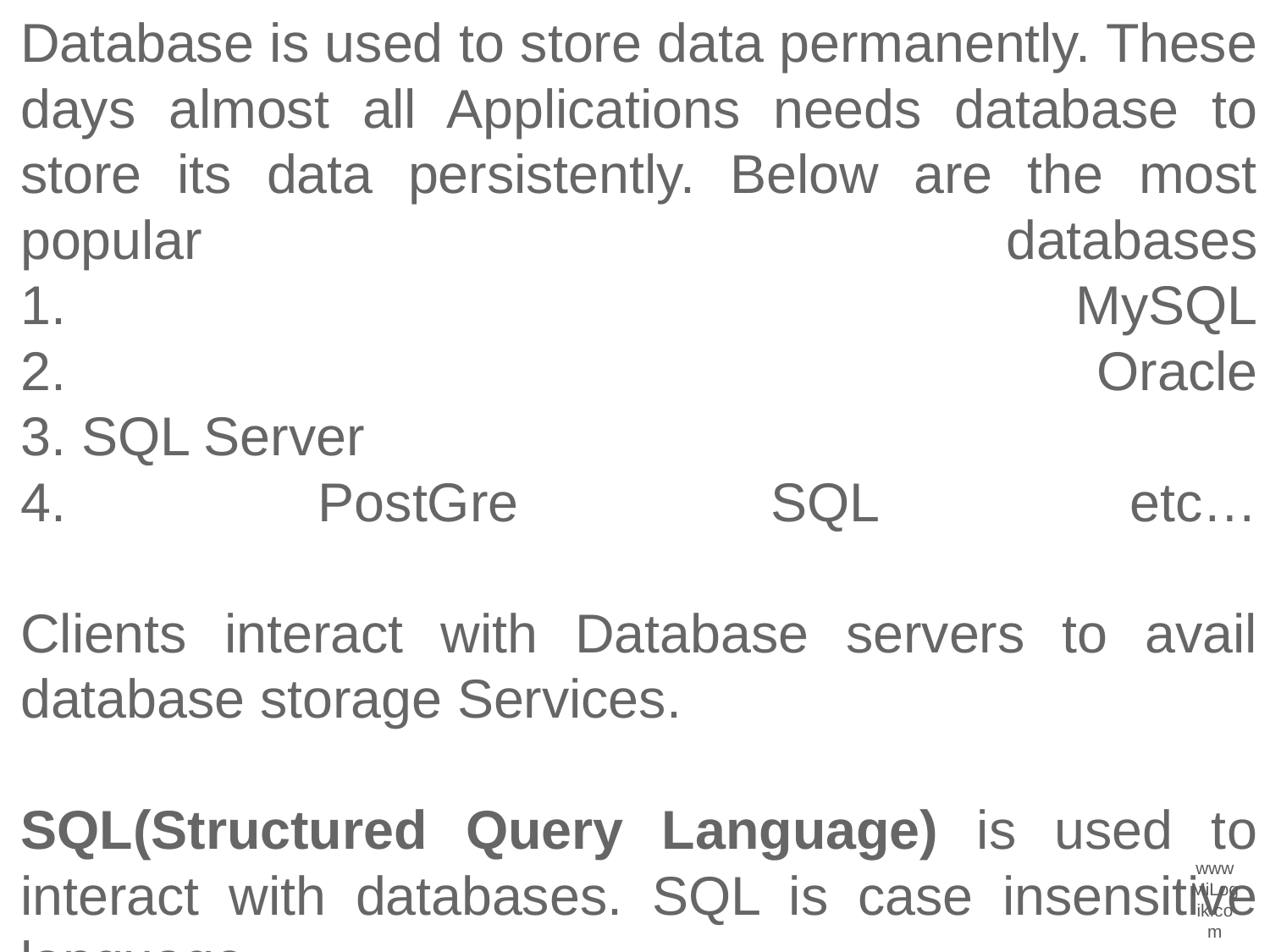

# What is Database?
Database is used to store data permanently. These days almost all Applications needs database to store its data persistently. Below are the most popular databases
1. MySQL
2. Oracle
3. SQL Server
4. PostGre SQL etc…
Clients interact with Database servers to avail database storage Services.
SQL(Structured Query Language) is used to interact with databases. SQL is case insensitive language.
wwwMiLogik.com